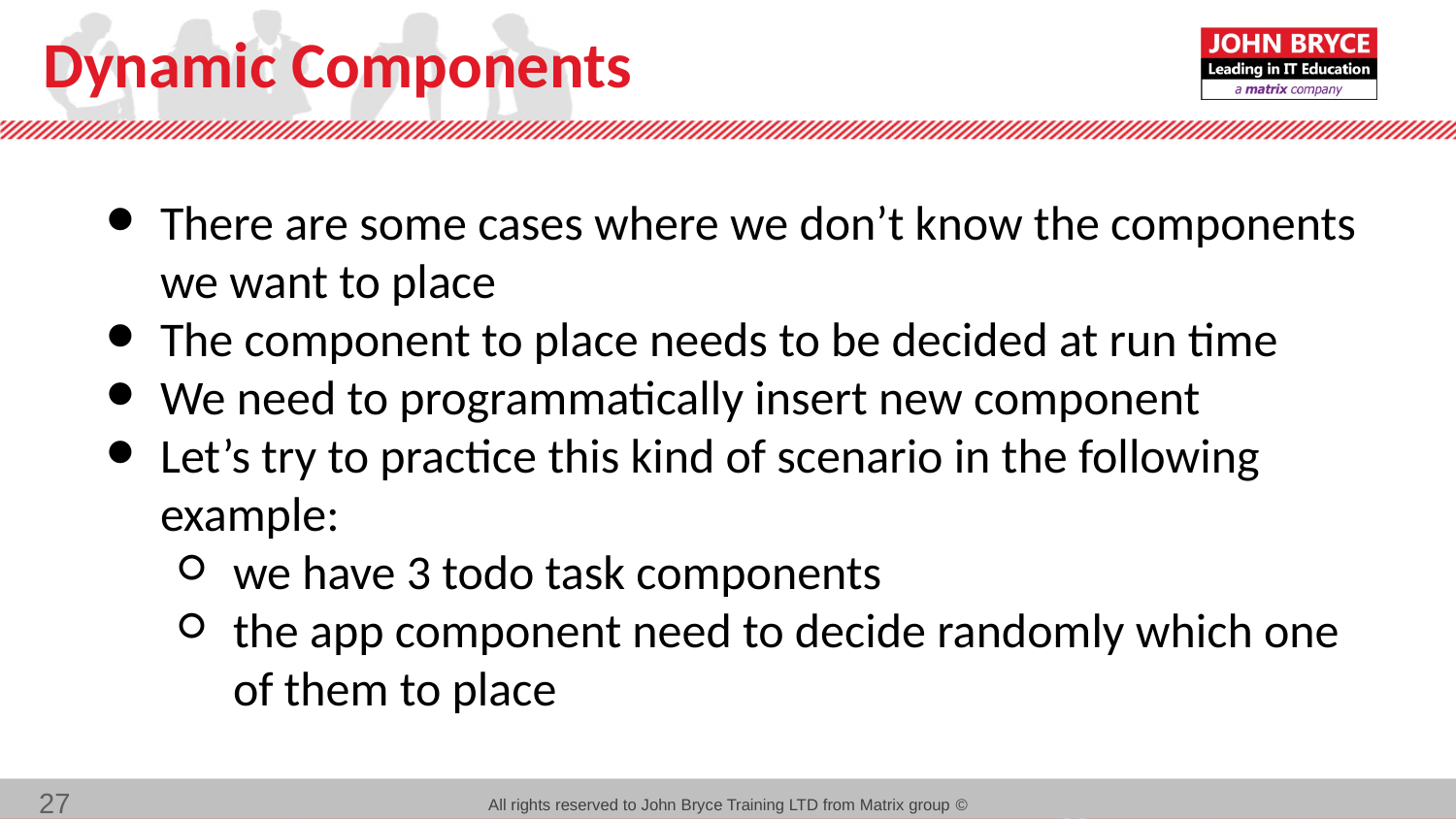

# Dynamic Components
There are some cases where we don’t know the components we want to place
The component to place needs to be decided at run time
We need to programmatically insert new component
Let’s try to practice this kind of scenario in the following example:
we have 3 todo task components
the app component need to decide randomly which one of them to place